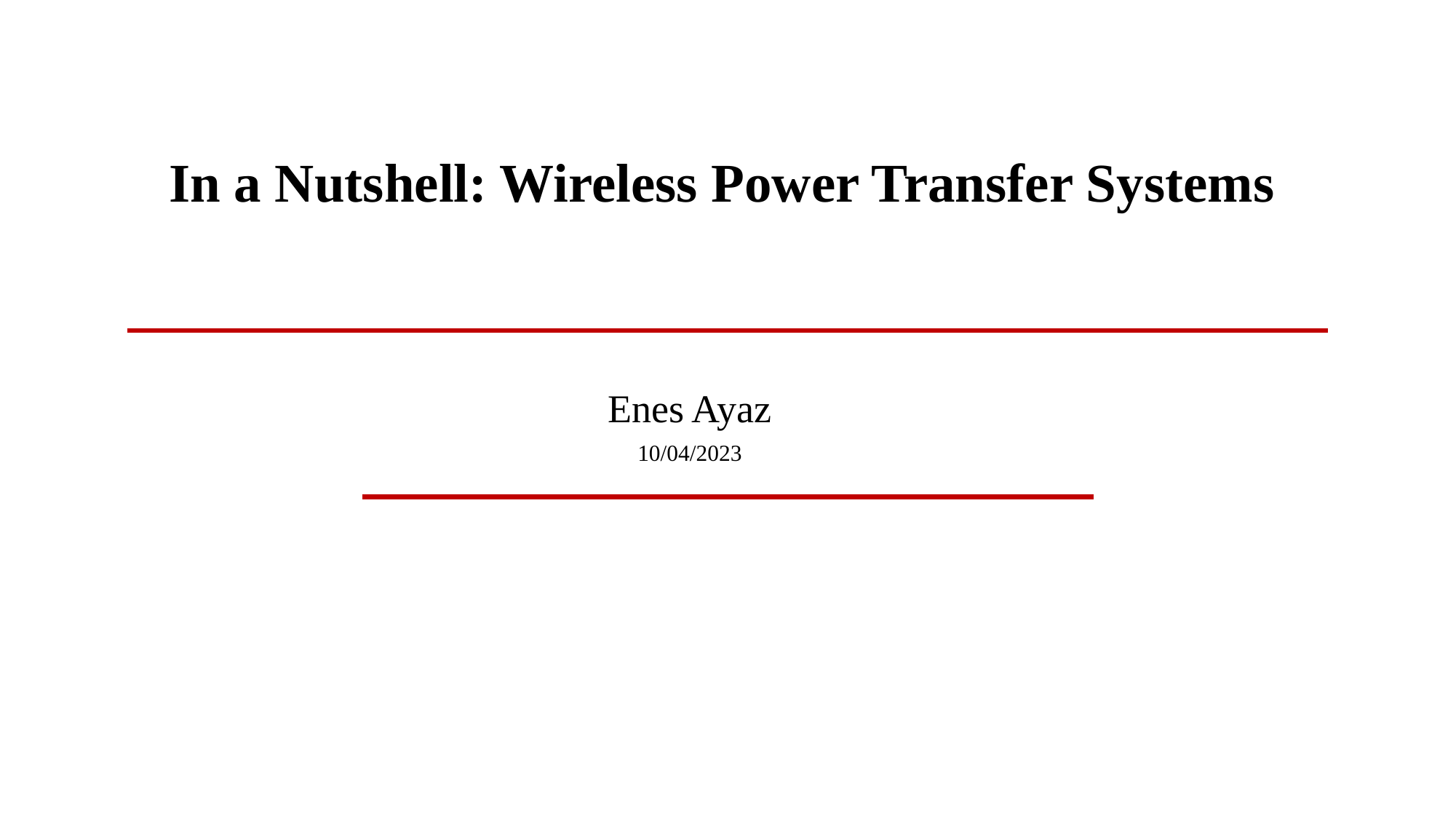

In a Nutshell: Wireless Power Transfer Systems

Enes Ayaz
10/04/2023